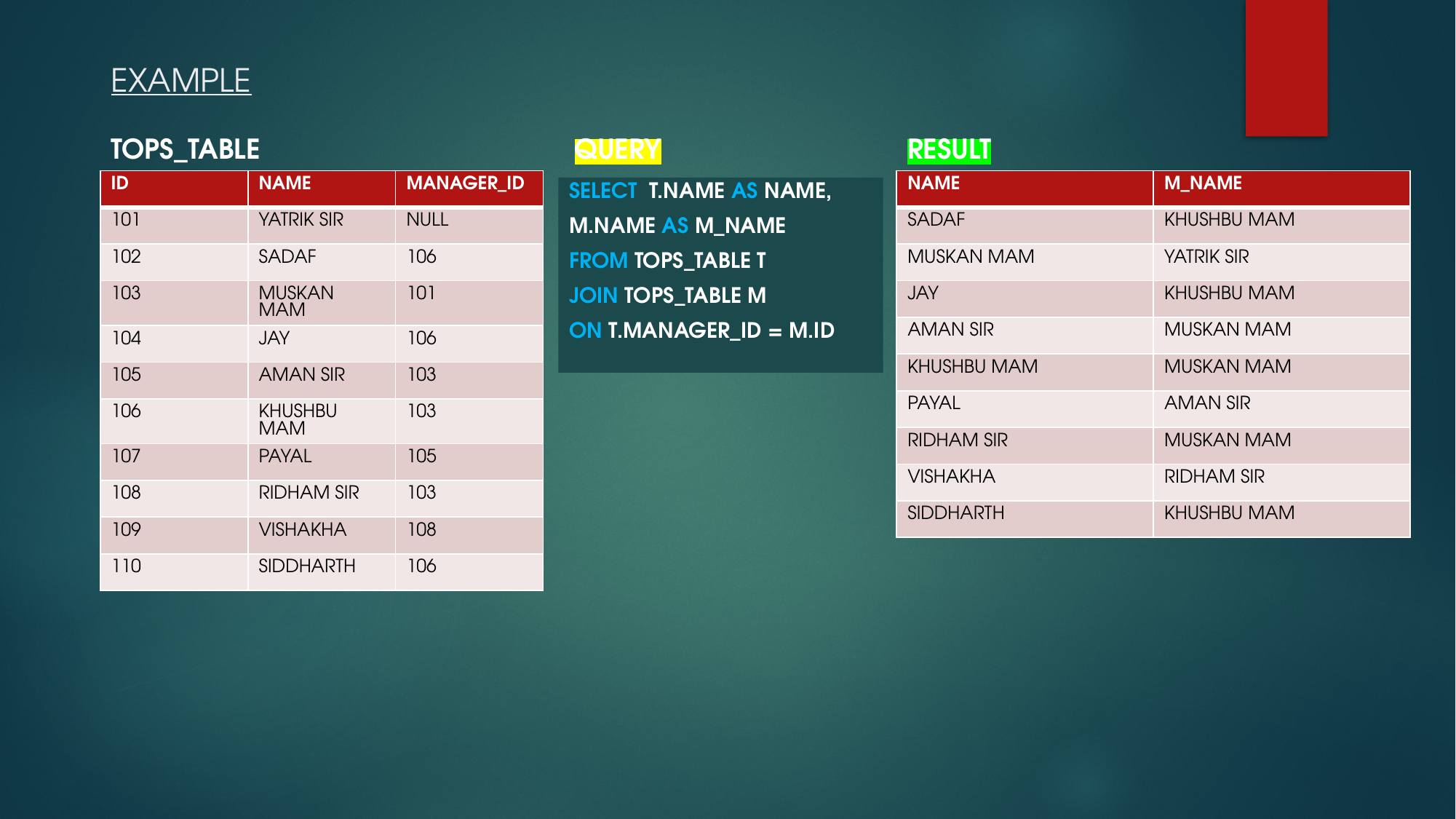

# EXAMPLE
QUERY
RESULT
TOPS_TABLE
| NAME | M\_NAME |
| --- | --- |
| SADAF | KHUSHBU MAM |
| MUSKAN MAM | YATRIK SIR |
| JAY | KHUSHBU MAM |
| AMAN SIR | MUSKAN MAM |
| KHUSHBU MAM | MUSKAN MAM |
| PAYAL | AMAN SIR |
| RIDHAM SIR | MUSKAN MAM |
| VISHAKHA | RIDHAM SIR |
| SIDDHARTH | KHUSHBU MAM |
| ID | NAME | MANAGER\_ID |
| --- | --- | --- |
| 101 | YATRIK SIR | NULL |
| 102 | SADAF | 106 |
| 103 | MUSKAN MAM | 101 |
| 104 | JAY | 106 |
| 105 | AMAN SIR | 103 |
| 106 | KHUSHBU MAM | 103 |
| 107 | PAYAL | 105 |
| 108 | RIDHAM SIR | 103 |
| 109 | VISHAKHA | 108 |
| 110 | SIDDHARTH | 106 |
SELECT  T.NAME AS NAME,
M.NAME AS M_NAME
FROM TOPS_TABLE T
JOIN TOPS_TABLE M
ON T.MANAGER_ID = M.ID